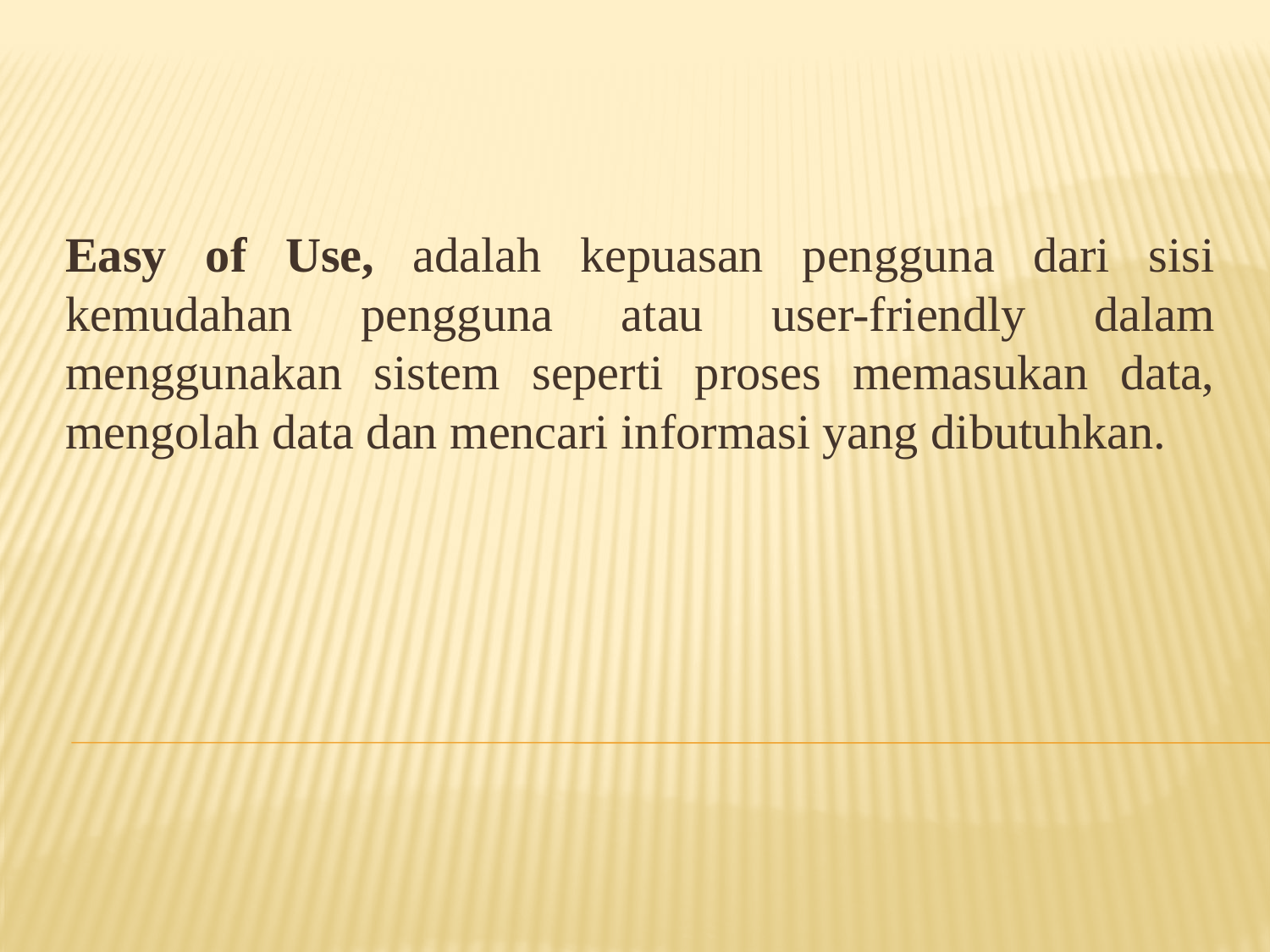

Easy of Use, adalah kepuasan pengguna dari sisi kemudahan pengguna atau user-friendly dalam menggunakan sistem seperti proses memasukan data, mengolah data dan mencari informasi yang dibutuhkan.